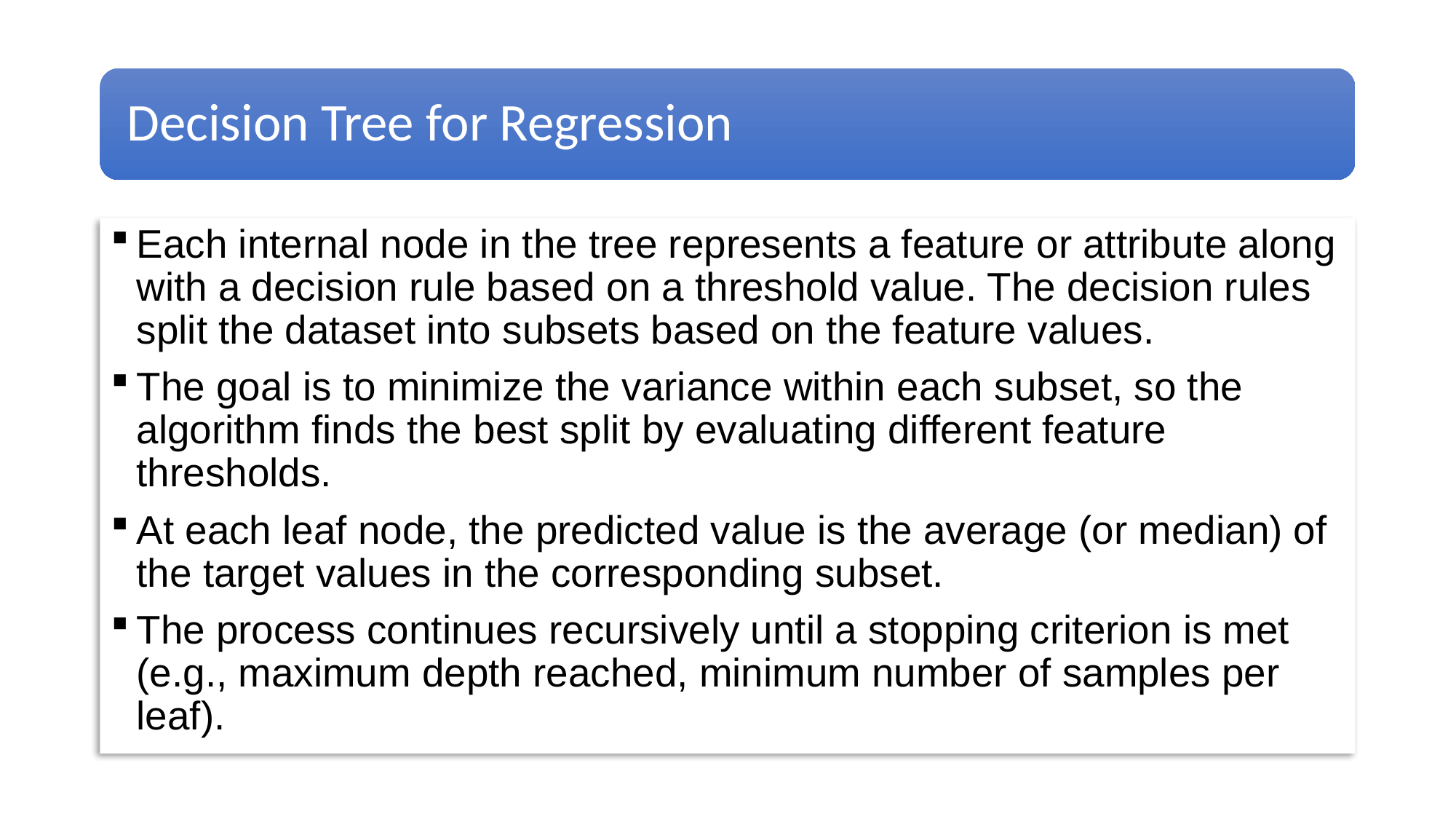

Decision Tree for Regression
Each internal node in the tree represents a feature or attribute along with a decision rule based on a threshold value. The decision rules split the dataset into subsets based on the feature values.
The goal is to minimize the variance within each subset, so the algorithm finds the best split by evaluating different feature thresholds.
At each leaf node, the predicted value is the average (or median) of the target values in the corresponding subset.
The process continues recursively until a stopping criterion is met (e.g., maximum depth reached, minimum number of samples per leaf).